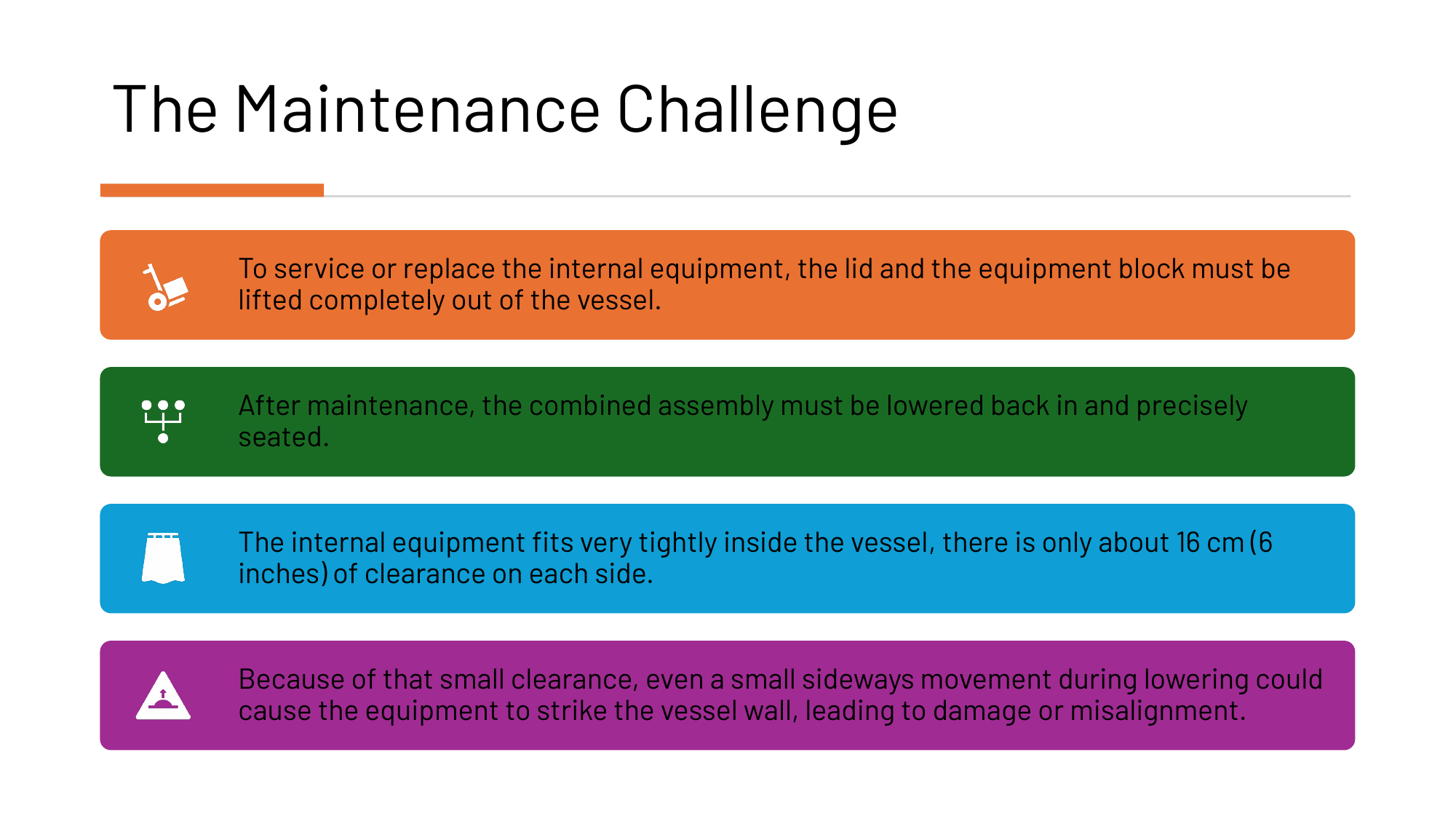

# The Maintenance Challenge

To service or replace the internal equipment, the lid and the equipment block must be lifted completely out of the vessel.
After maintenance, the combined assembly must be lowered back in and precisely seated.
The internal equipment fits very tightly inside the vessel, there is only about 16 cm (6 inches) of clearance on each side.
Because of that small clearance, even a small sideways movement during lowering could cause the equipment to strike the vessel wall, leading to damage or misalignment.